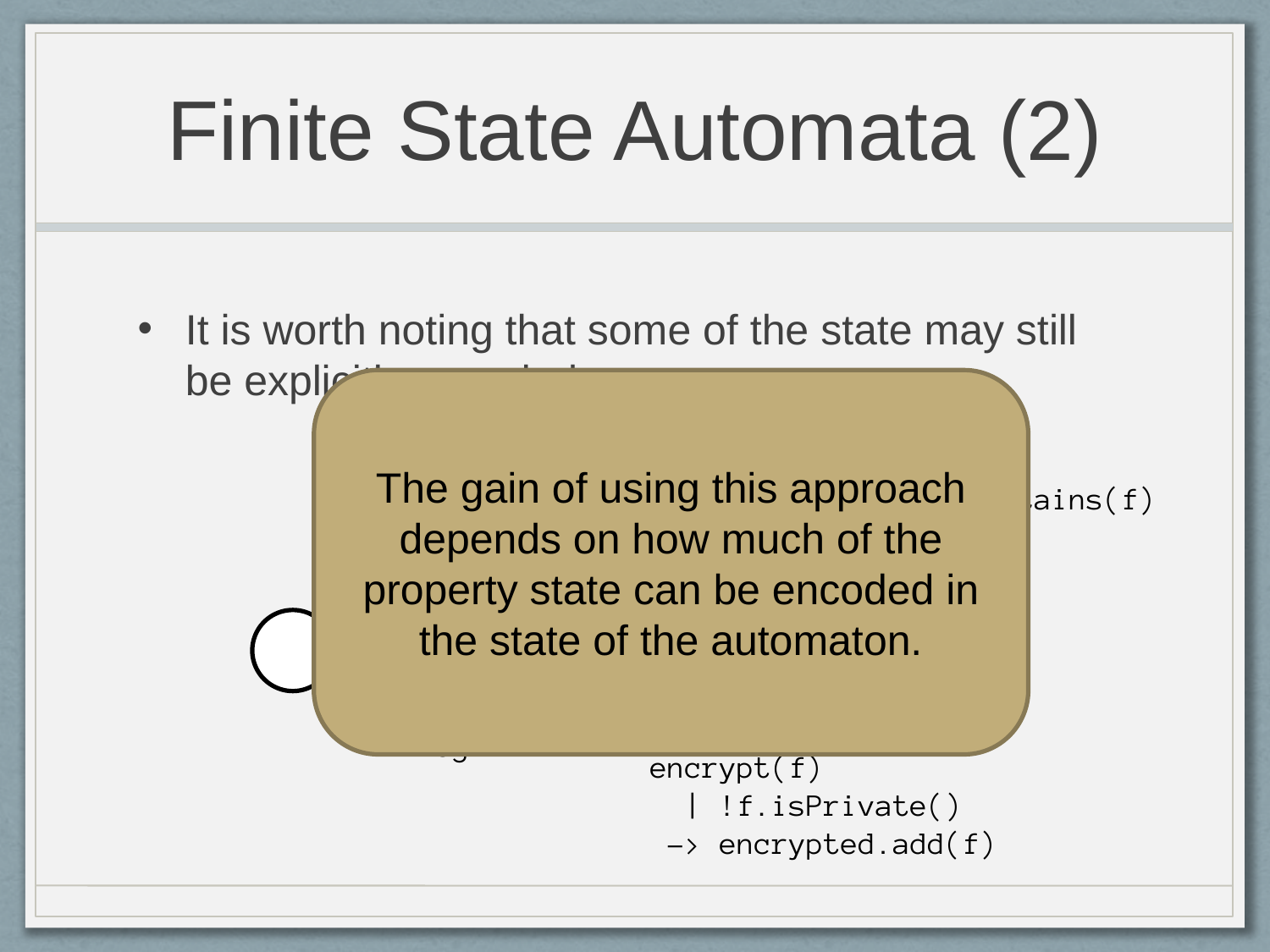

# Finite State Automata (2)
It is worth noting that some of the state may still be explicitly encoded:
The gain of using this approach depends on how much of the property state can be encoded in the state of the automaton.
transfer(f)
  | f.isPrivate() ||
      encrypted.contains(f)
 -> f.protect()
logout

login
encrypt(f)
  | !f.isPrivate()
 -> encrypted.add(f)